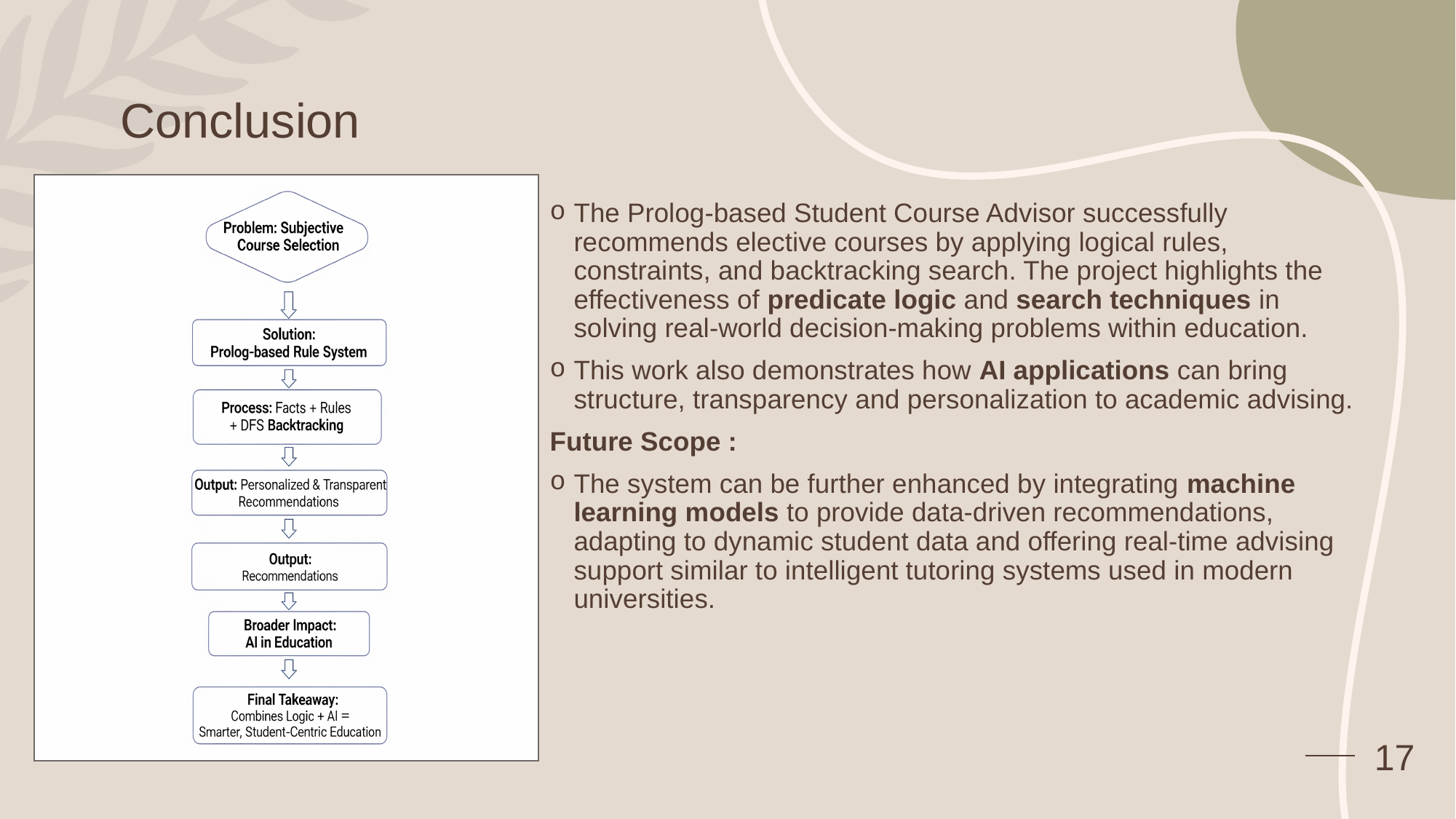

# Conclusion

The Prolog-based Student Course Advisor successfully recommends elective courses by applying logical rules, constraints, and backtracking search. The project highlights the effectiveness of predicate logic and search techniques in solving real-world decision-making problems within education.
This work also demonstrates how AI applications can bring structure, transparency and personalization to academic advising.
Future Scope :
The system can be further enhanced by integrating machine learning models to provide data-driven recommendations, adapting to dynamic student data and offering real-time advising support similar to intelligent tutoring systems used in modern universities.

17